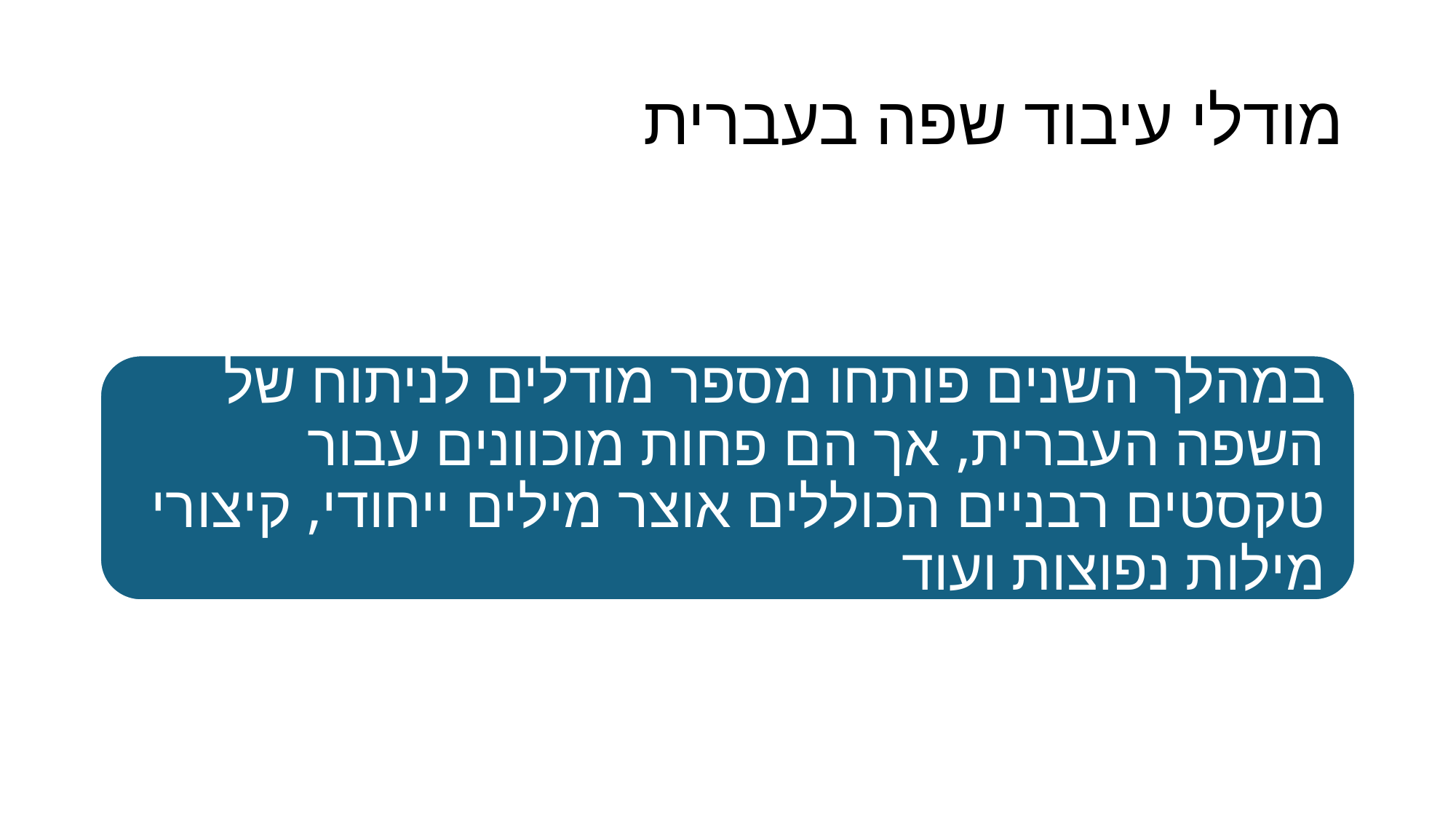

# מודלי עיבוד שפה בעברית
במהלך השנים פותחו מספר מודלים לניתוח של השפה העברית, אך הם פחות מוכוונים עבור טקסטים רבניים הכוללים אוצר מילים ייחודי, קיצורי מילות נפוצות ועוד